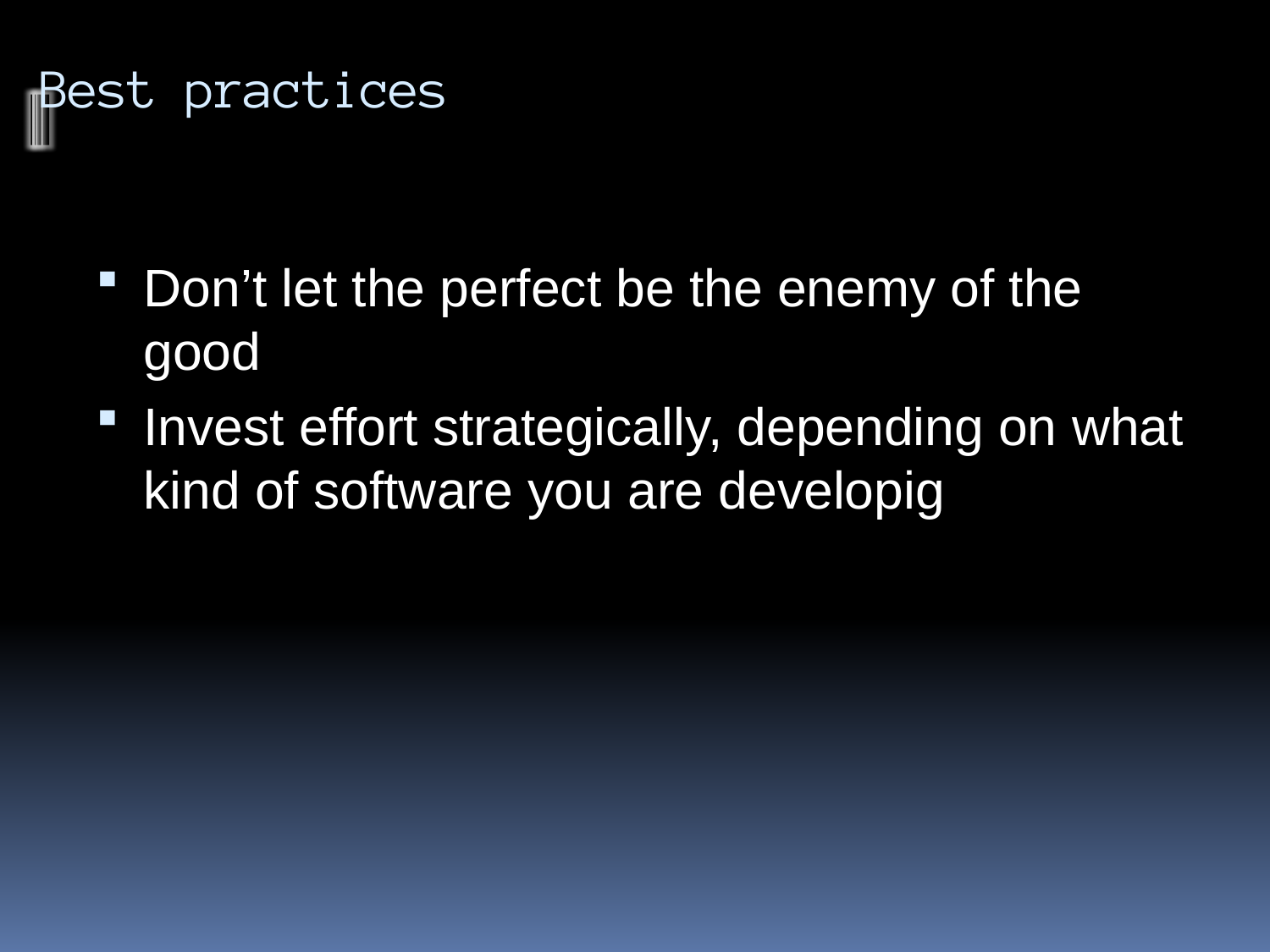

# Best practices
Don’t let the perfect be the enemy of the good
Invest effort strategically, depending on what kind of software you are developig